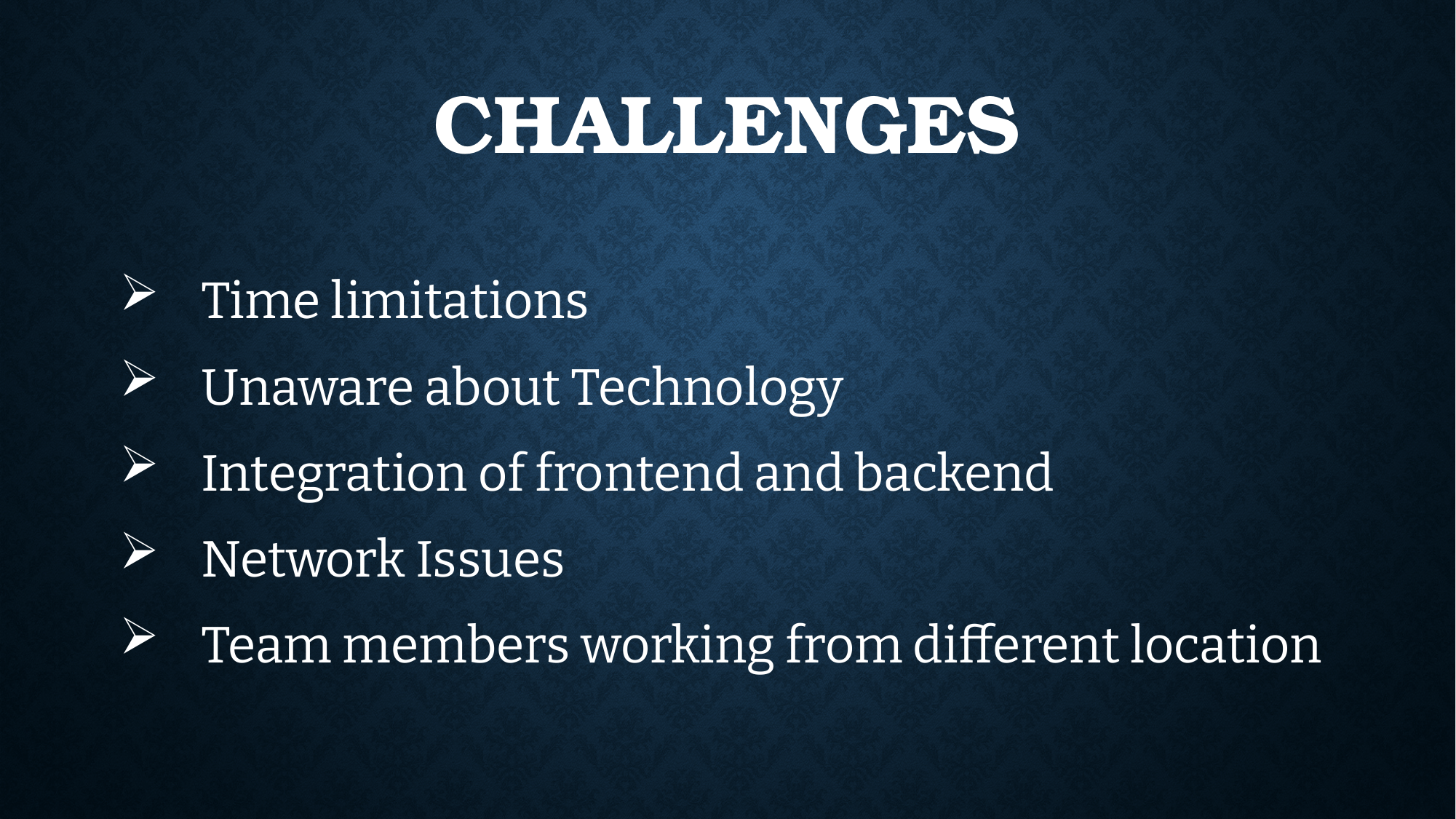

# CHALLENGES
Time limitations
Unaware about Technology
Integration of frontend and backend
Network Issues
Team members working from different location